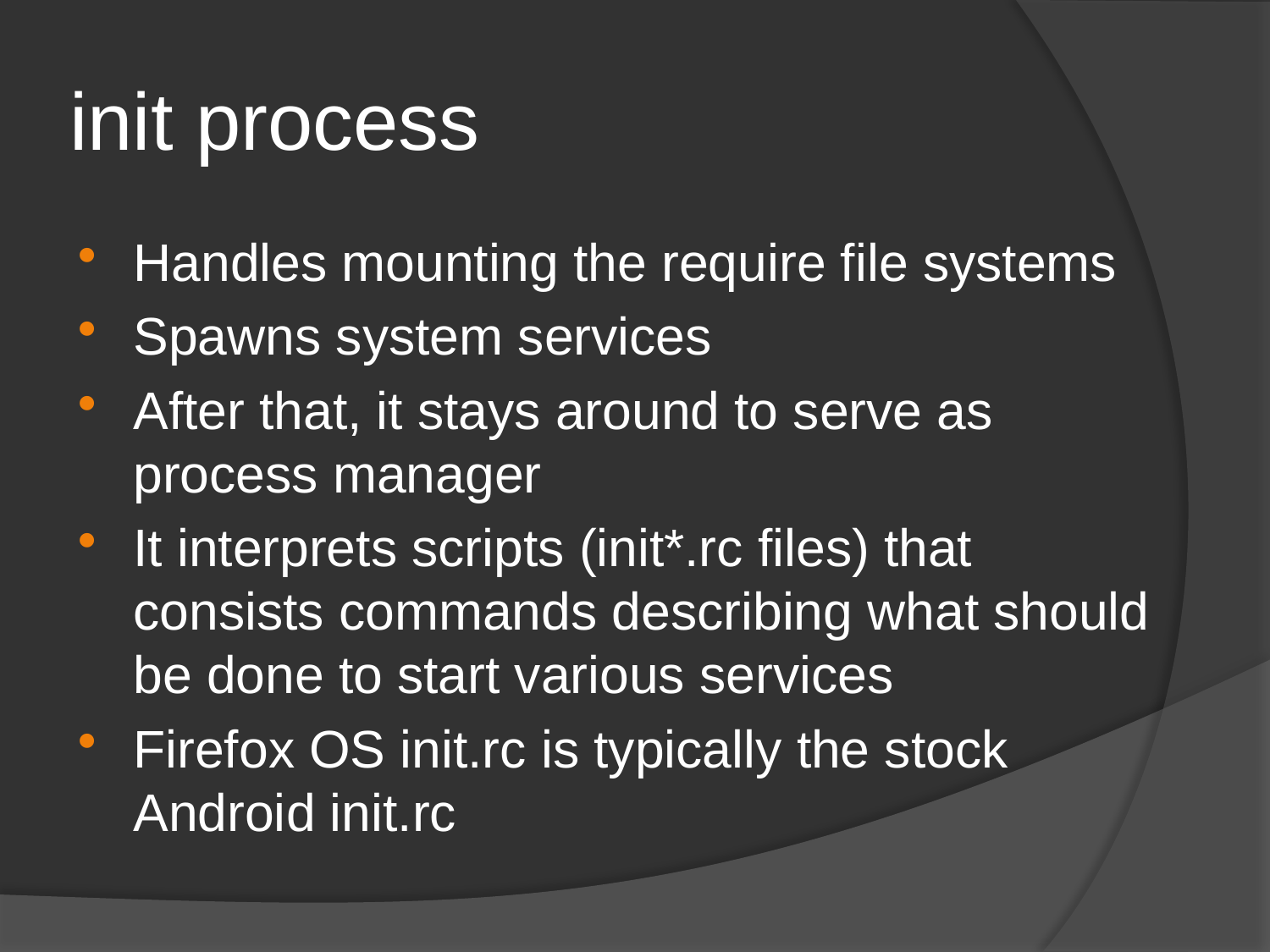

# init process
Handles mounting the require file systems
Spawns system services
After that, it stays around to serve as process manager
It interprets scripts (init*.rc files) that consists commands describing what should be done to start various services
Firefox OS init.rc is typically the stock Android init.rc